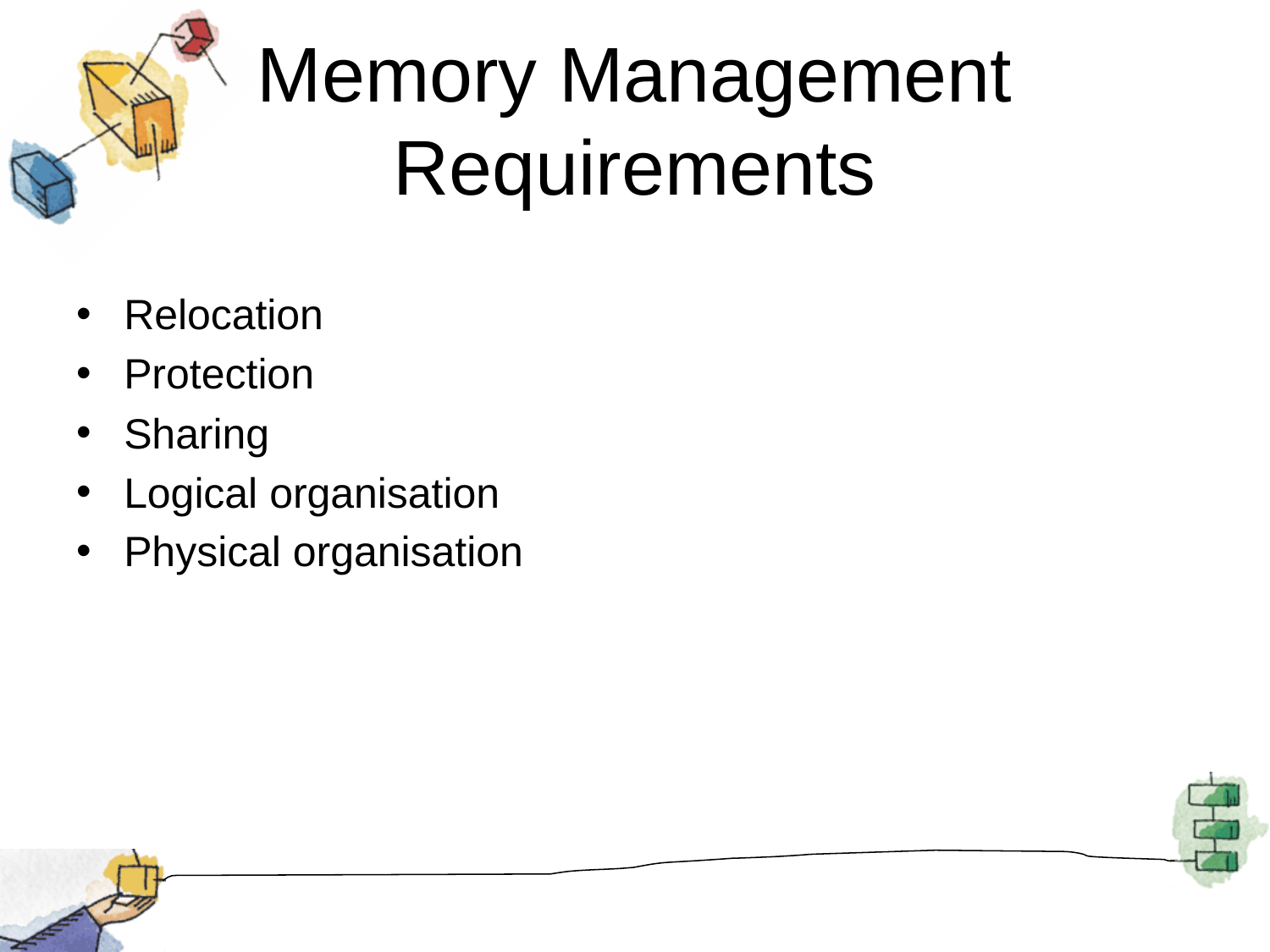

# Memory Management Requirements

Relocation
Protection
Sharing
Logical organisation
Physical organisation